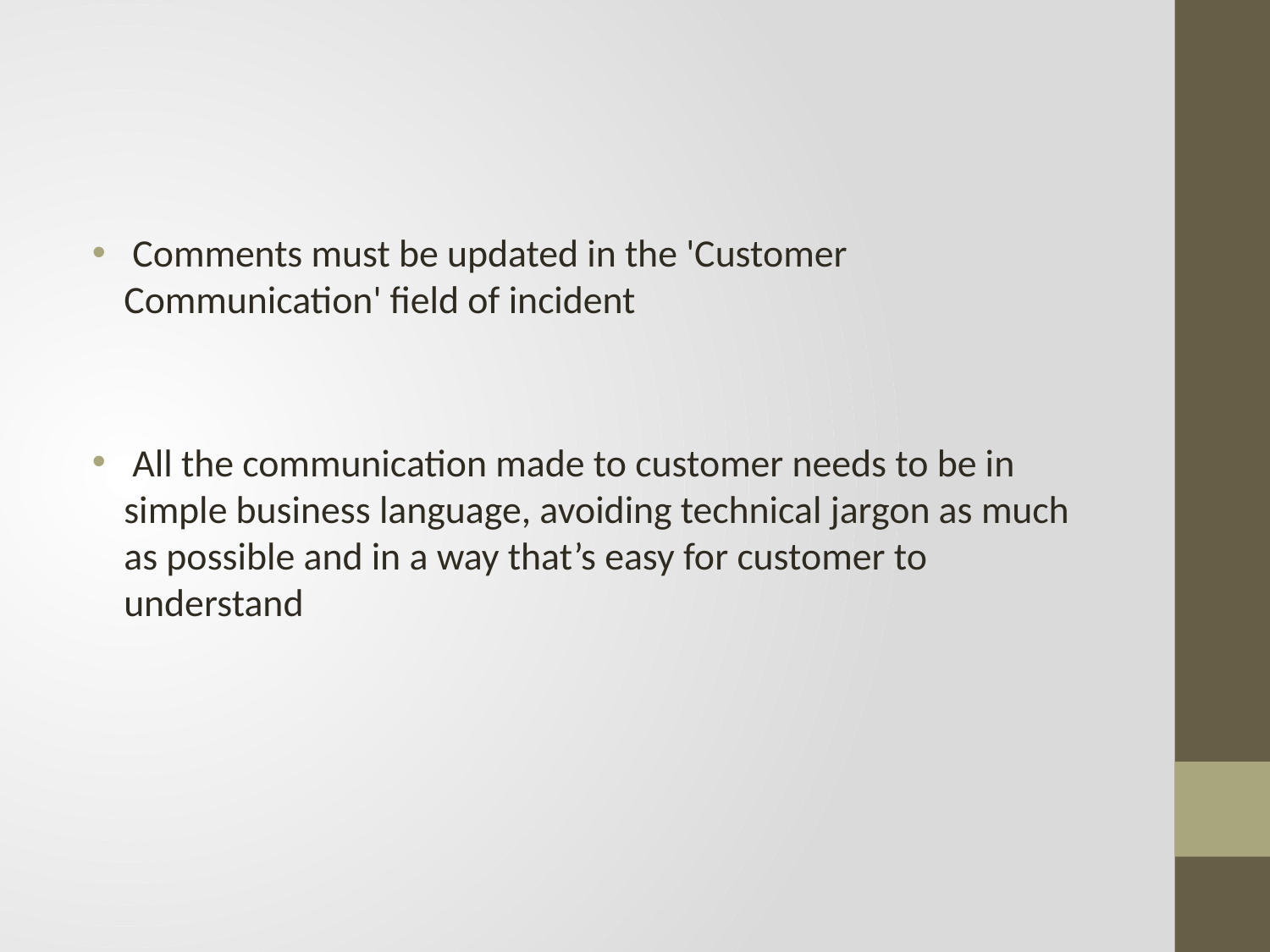

#
 Comments must be updated in the 'Customer Communication' field of incident

 All the communication made to customer needs to be in simple business language, avoiding technical jargon as much as possible and in a way that’s easy for customer to understand